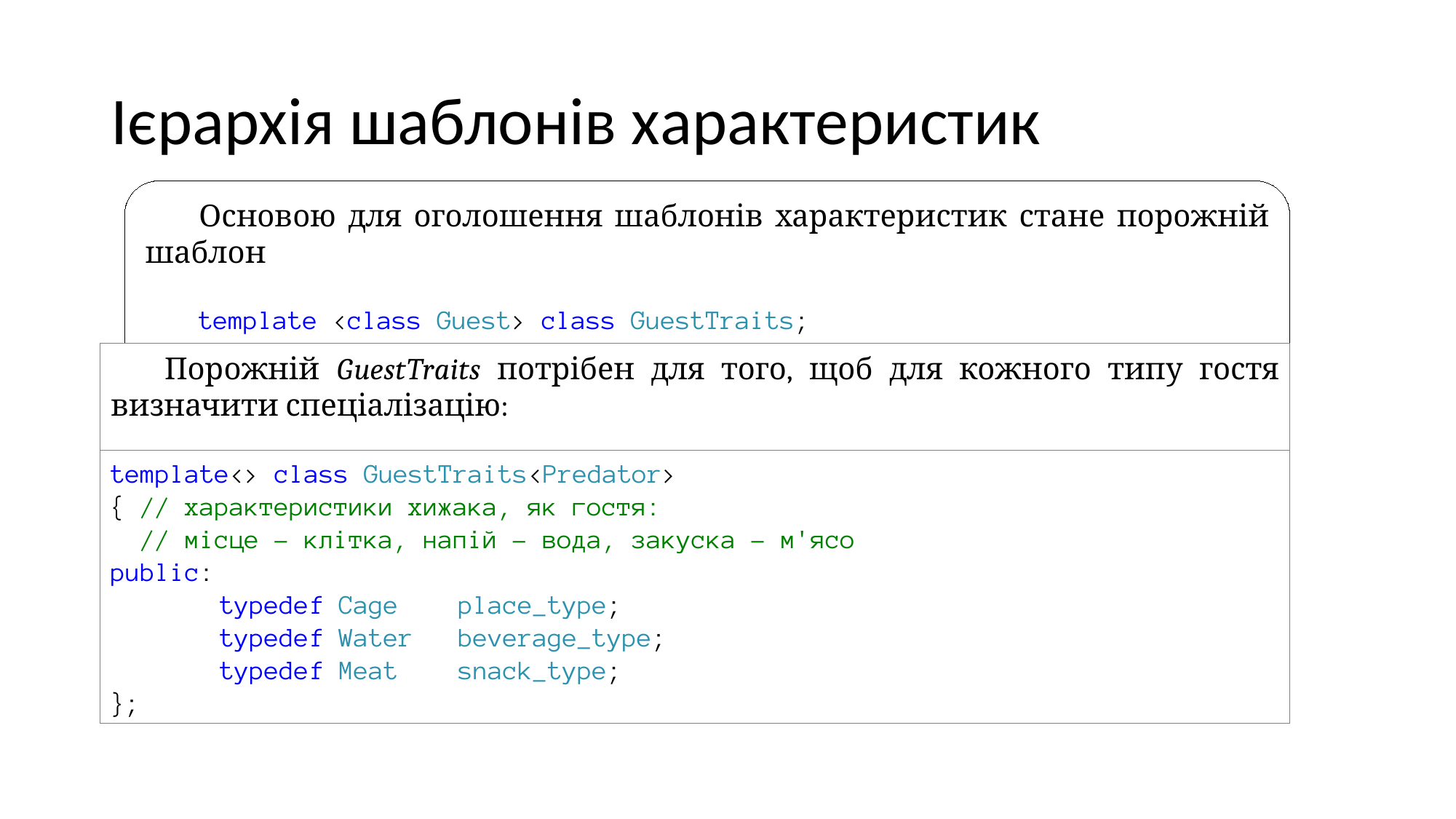

# Ієрархія шаблонів характеристик
Основою для оголошення шаблонів характеристик стане порожній шаблон

template <class Guest> class GuestTraits;
/* place_type, beverage_type, snack_type */
Порожній GuestTraits потрібен для того, щоб для кожного типу гостя визначити спеціалізацію:

template<> class GuestTraits<Bear>
{ // характеристики медведя, як гостя:
  // місце - килим, напій - згущене молоко, закуска - мед
public:
	typedef Carpet        place_type;
	typedef CondensedMilk beverage_type;
	typedef Honey         snack_type;
};
template<> class GuestTraits<Predator>
{ // характеристики хижака, як гостя:
  // місце - клітка, напій - вода, закуска - м'ясо
public:
	typedef Cage    place_type;
	typedef Water   beverage_type;
	typedef Meat    snack_type;
};
template<> class GuestTraits<Boy>
{ // характеристики хлопчика, як гостя:
  // місце - за столом, напій - молоко, закуска - печиво
public:
	typedef Table    place_type;
	typedef Milk     beverage_type;
	typedef Cookies  snack_type;
};